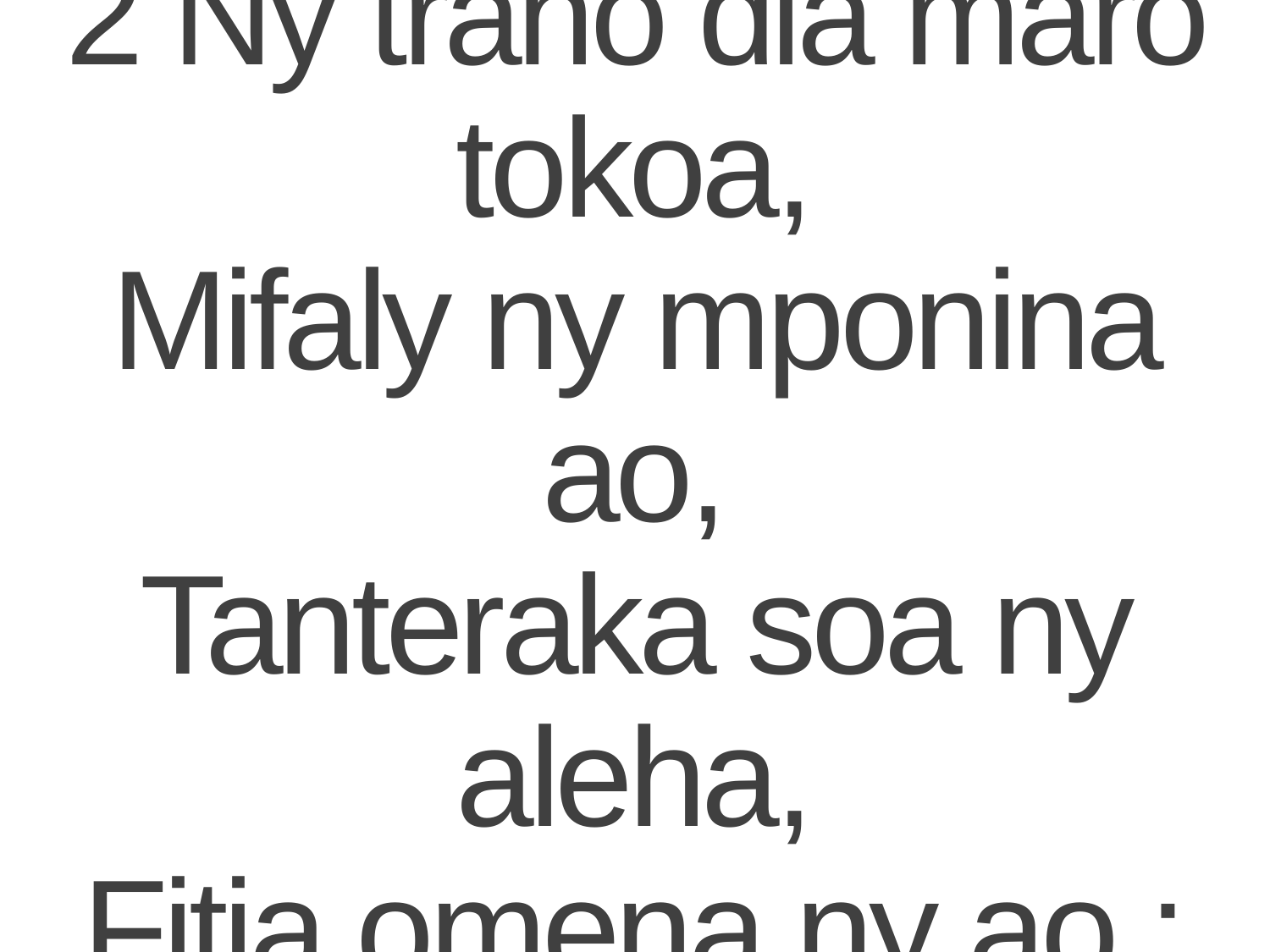

2 Ny trano dia maro tokoa,
Mifaly ny mponina ao,
Tanteraka soa ny aleha,
Fitia omena ny ao ;